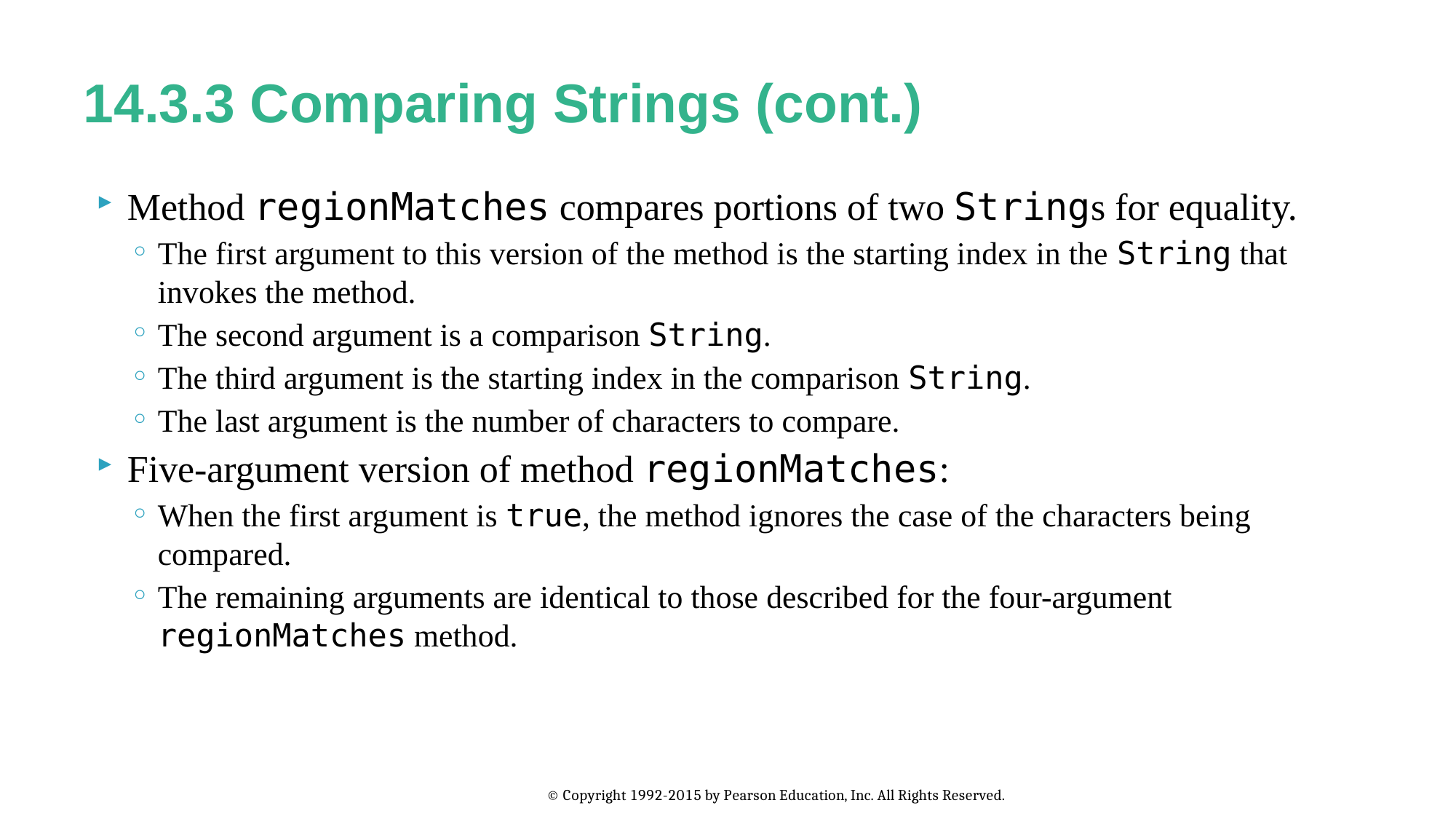

# 14.3.3 Comparing Strings (cont.)
Method regionMatches compares portions of two Strings for equality.
The first argument to this version of the method is the starting index in the String that invokes the method.
The second argument is a comparison String.
The third argument is the starting index in the comparison String.
The last argument is the number of characters to compare.
Five-argument version of method regionMatches:
When the first argument is true, the method ignores the case of the characters being compared.
The remaining arguments are identical to those described for the four-argument regionMatches method.
© Copyright 1992-2015 by Pearson Education, Inc. All Rights Reserved.